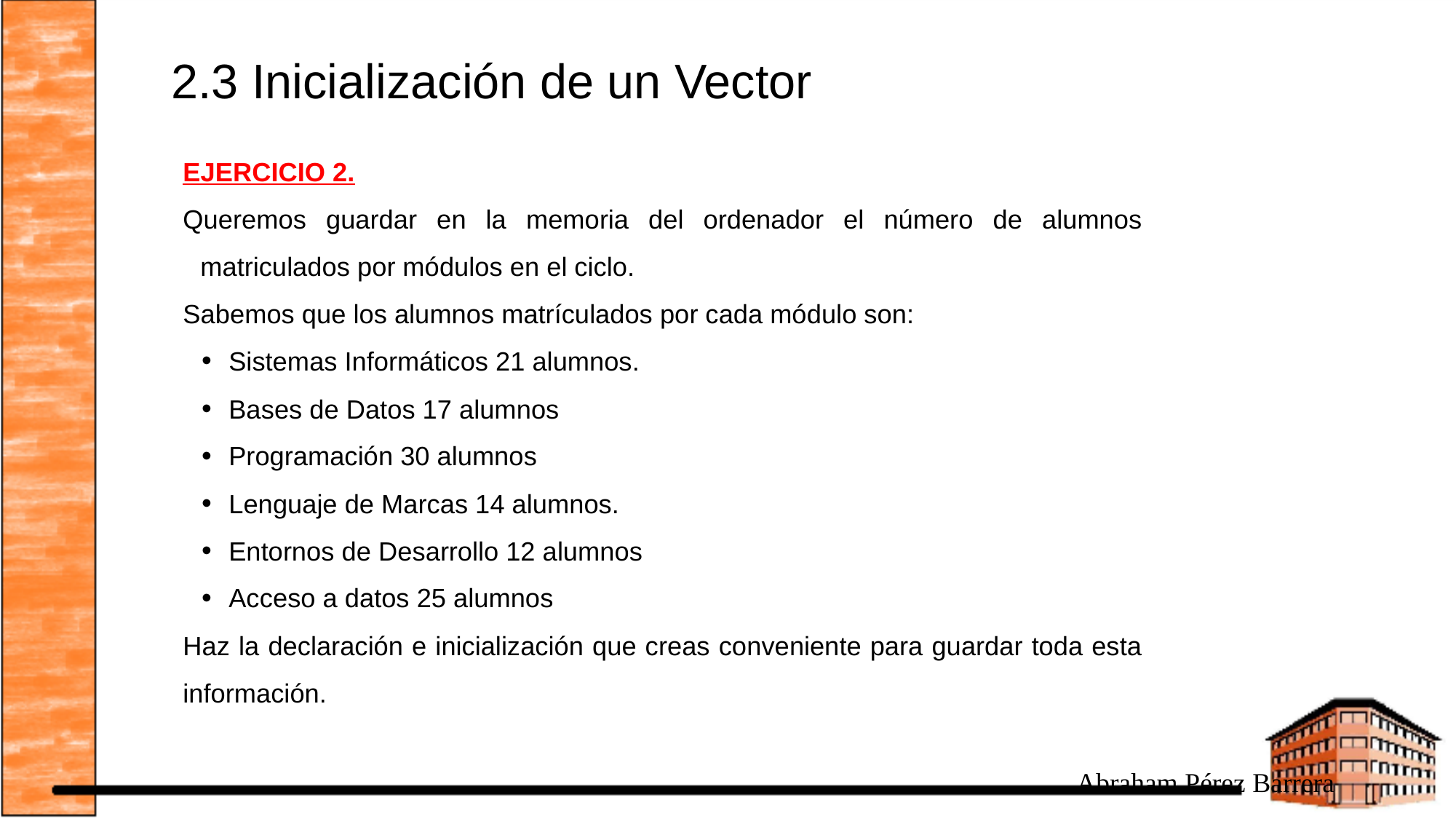

# 2.3 Inicialización de un Vector
EJERCICIO 2.
Queremos guardar en la memoria del ordenador el número de alumnos matriculados por módulos en el ciclo.
Sabemos que los alumnos matrículados por cada módulo son:
Sistemas Informáticos 21 alumnos.
Bases de Datos 17 alumnos
Programación 30 alumnos
Lenguaje de Marcas 14 alumnos.
Entornos de Desarrollo 12 alumnos
Acceso a datos 25 alumnos
Haz la declaración e inicialización que creas conveniente para guardar toda esta información.